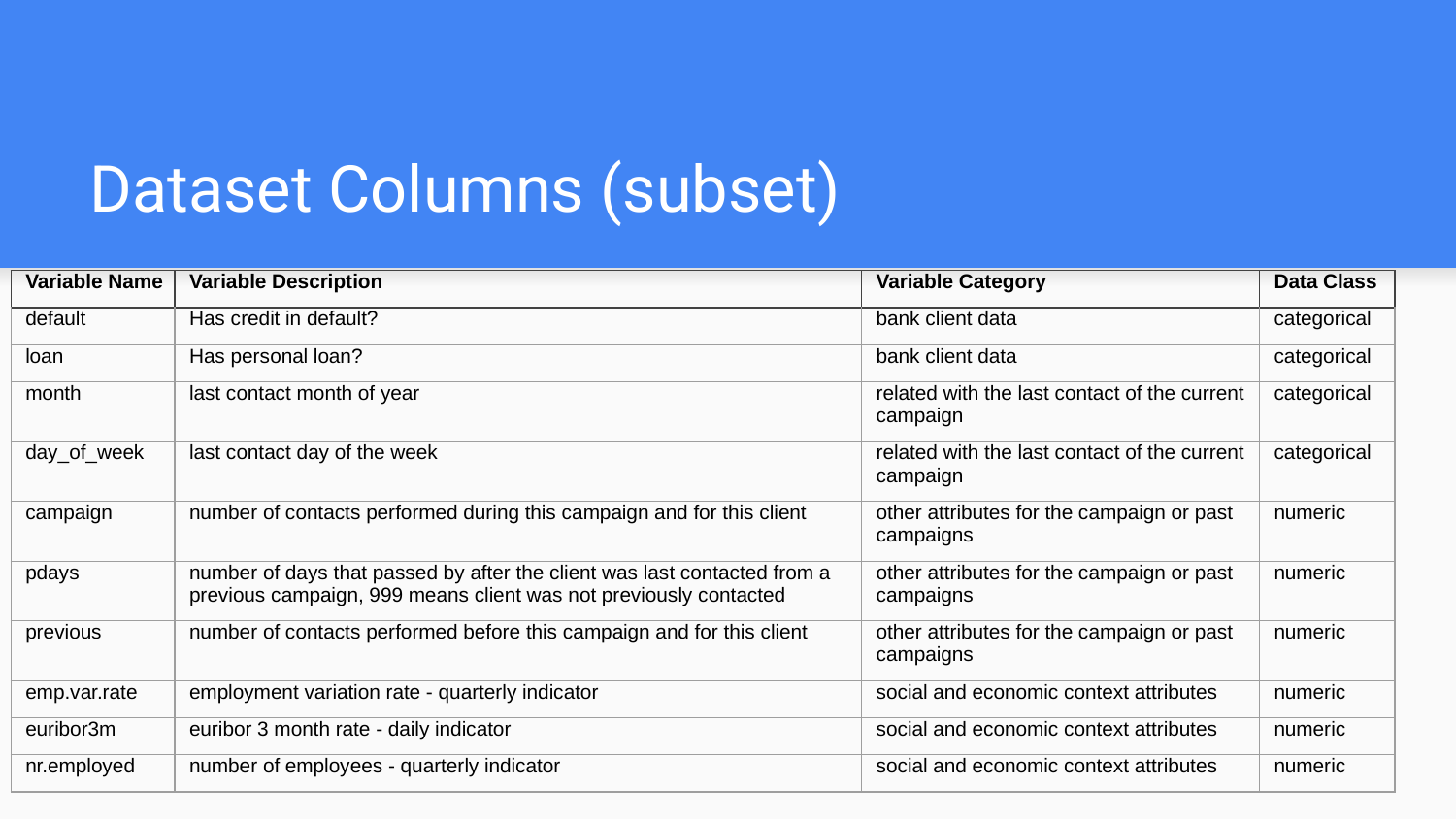

# Dataset Columns (subset)
| Variable Name | Variable Description | Variable Category | Data Class |
| --- | --- | --- | --- |
| default | Has credit in default? | bank client data | categorical |
| loan | Has personal loan? | bank client data | categorical |
| month | last contact month of year | related with the last contact of the current campaign | categorical |
| day\_of\_week | last contact day of the week | related with the last contact of the current campaign | categorical |
| campaign | number of contacts performed during this campaign and for this client | other attributes for the campaign or past campaigns | numeric |
| pdays | number of days that passed by after the client was last contacted from a previous campaign, 999 means client was not previously contacted | other attributes for the campaign or past campaigns | numeric |
| previous | number of contacts performed before this campaign and for this client | other attributes for the campaign or past campaigns | numeric |
| emp.var.rate | employment variation rate - quarterly indicator | social and economic context attributes | numeric |
| euribor3m | euribor 3 month rate - daily indicator | social and economic context attributes | numeric |
| nr.employed | number of employees - quarterly indicator | social and economic context attributes | numeric |